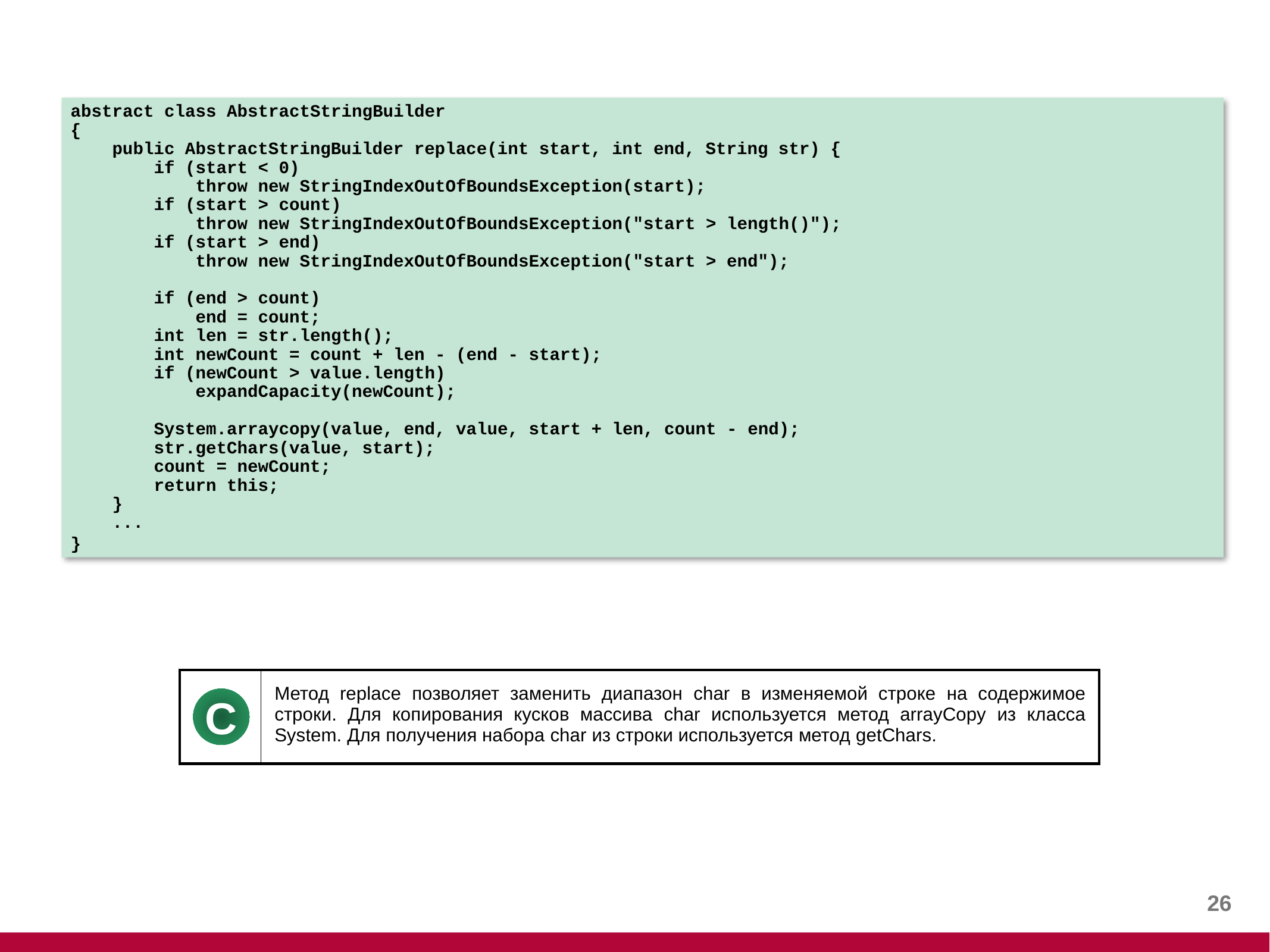

#
abstract class AbstractStringBuilder
{
    public AbstractStringBuilder replace(int start, int end, String str) {
        if (start < 0)
            throw new StringIndexOutOfBoundsException(start);
        if (start > count)
            throw new StringIndexOutOfBoundsException("start > length()");
        if (start > end)
            throw new StringIndexOutOfBoundsException("start > end");

        if (end > count)
            end = count;
        int len = str.length();
        int newCount = count + len - (end - start);
        if (newCount > value.length)
            expandCapacity(newCount);

        System.arraycopy(value, end, value, start + len, count - end);
        str.getChars(value, start);
        count = newCount;
        return this;
    }
    ...
}
|  | Метод replace позволяет заменить диапазон char в изменяемой строке на содержимое строки. Для копирования кусков массива char используется метод arrayCopy из класса System. Для получения набора char из строки используется метод getChars. |
| --- | --- |
C
26